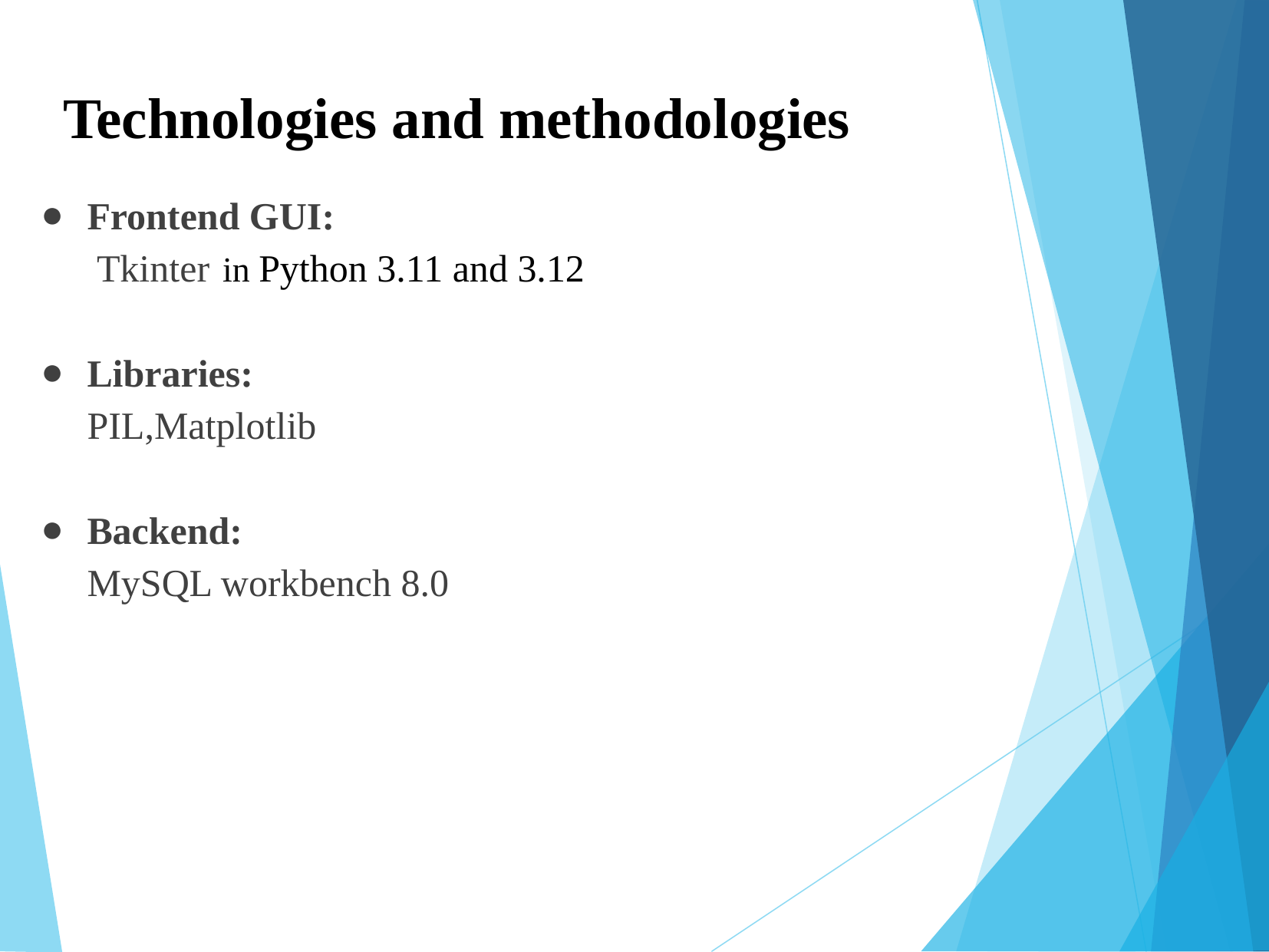

Technologies and methodologies
Frontend GUI:
 Tkinter  in Python 3.11 and 3.12

Libraries:
PIL,Matplotlib

Backend:
MySQL workbench 8.0